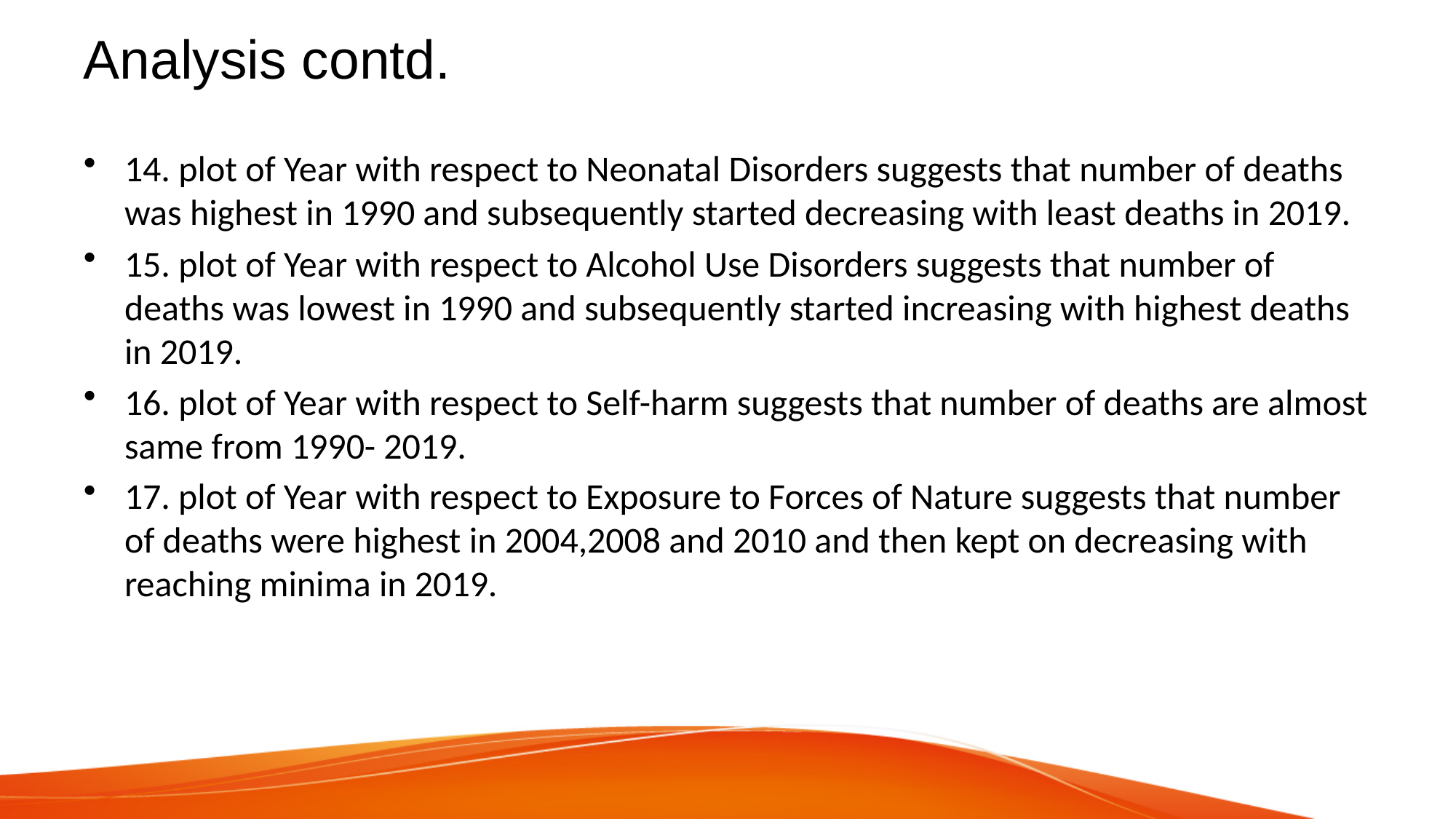

# Analysis contd.
14. plot of Year with respect to Neonatal Disorders suggests that number of deaths was highest in 1990 and subsequently started decreasing with least deaths in 2019.
15. plot of Year with respect to Alcohol Use Disorders suggests that number of deaths was lowest in 1990 and subsequently started increasing with highest deaths in 2019.
16. plot of Year with respect to Self-harm suggests that number of deaths are almost same from 1990- 2019.
17. plot of Year with respect to Exposure to Forces of Nature suggests that number of deaths were highest in 2004,2008 and 2010 and then kept on decreasing with reaching minima in 2019.